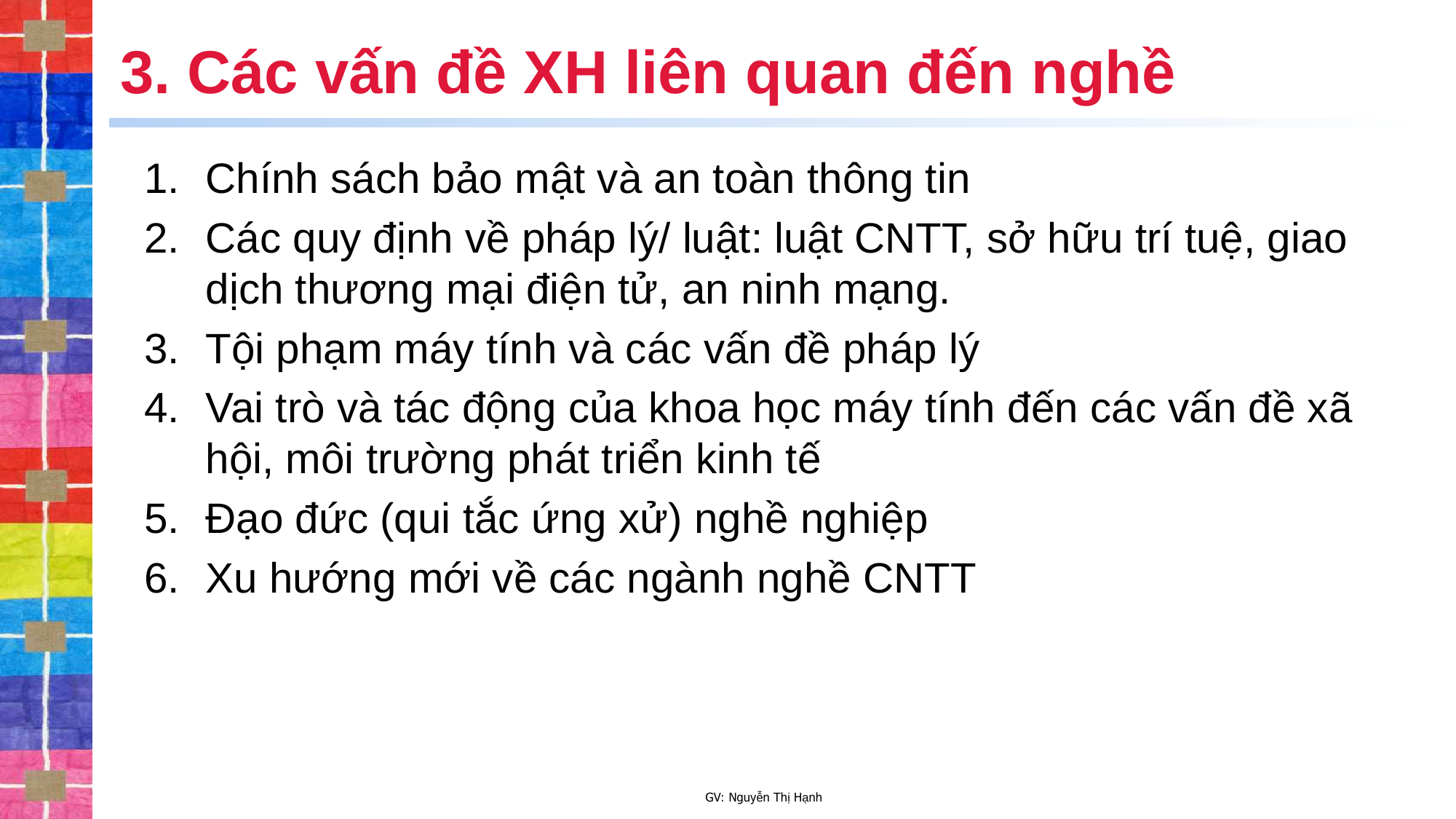

# 3. Các vấn đề XH liên quan đến nghề
Chính sách bảo mật và an toàn thông tin
Các quy định về pháp lý/ luật: luật CNTT, sở hữu trí tuệ, giao dịch thương mại điện tử, an ninh mạng.
Tội phạm máy tính và các vấn đề pháp lý
Vai trò và tác động của khoa học máy tính đến các vấn đề xã hội, môi trường phát triển kinh tế
Đạo đức (qui tắc ứng xử) nghề nghiệp
Xu hướng mới về các ngành nghề CNTT

GV: Nguyễn Thị Hạnh